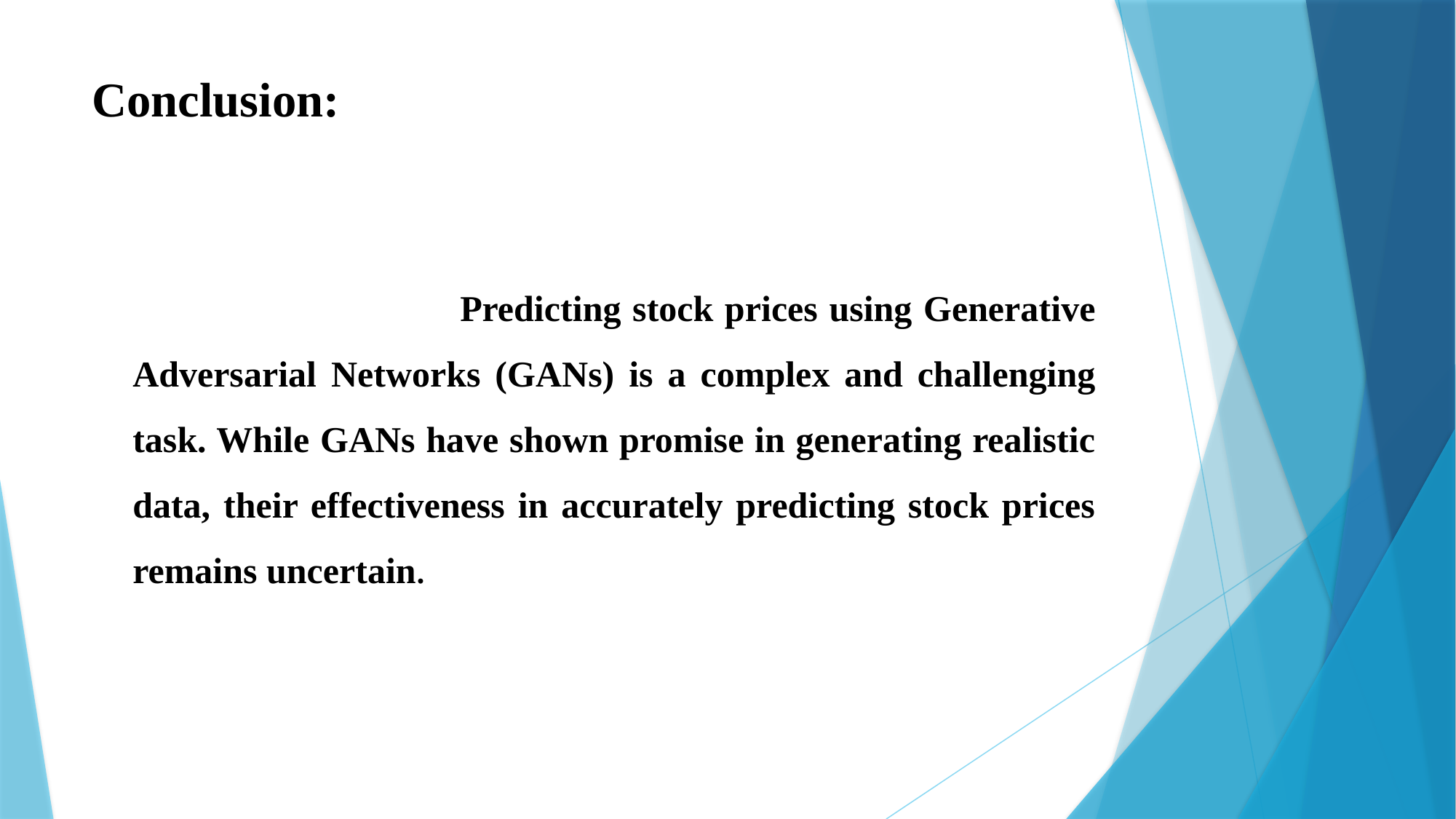

# Conclusion:
				Predicting stock prices using Generative Adversarial Networks (GANs) is a complex and challenging task. While GANs have shown promise in generating realistic data, their effectiveness in accurately predicting stock prices remains uncertain.